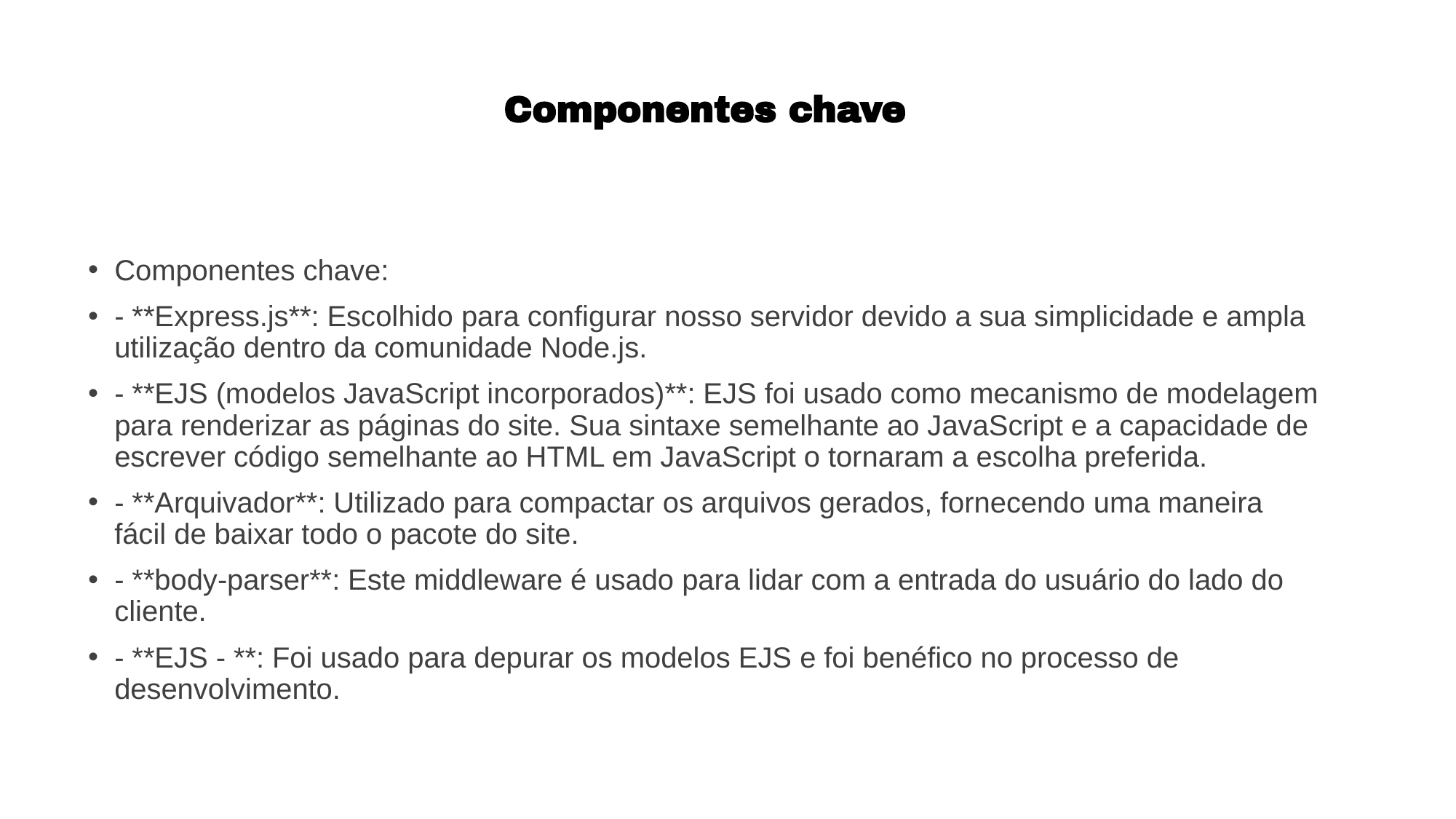

# Componentes chave

Componentes chave:
- **Express.js**: Escolhido para configurar nosso servidor devido a sua simplicidade e ampla utilização dentro da comunidade Node.js.
- **EJS (modelos JavaScript incorporados)**: EJS foi usado como mecanismo de modelagem para renderizar as páginas do site. Sua sintaxe semelhante ao JavaScript e a capacidade de escrever código semelhante ao HTML em JavaScript o tornaram a escolha preferida.
- **Arquivador**: Utilizado para compactar os arquivos gerados, fornecendo uma maneira fácil de baixar todo o pacote do site.
- **body-parser**: Este middleware é usado para lidar com a entrada do usuário do lado do cliente.
- **EJS - **: Foi usado para depurar os modelos EJS e foi benéfico no processo de desenvolvimento.